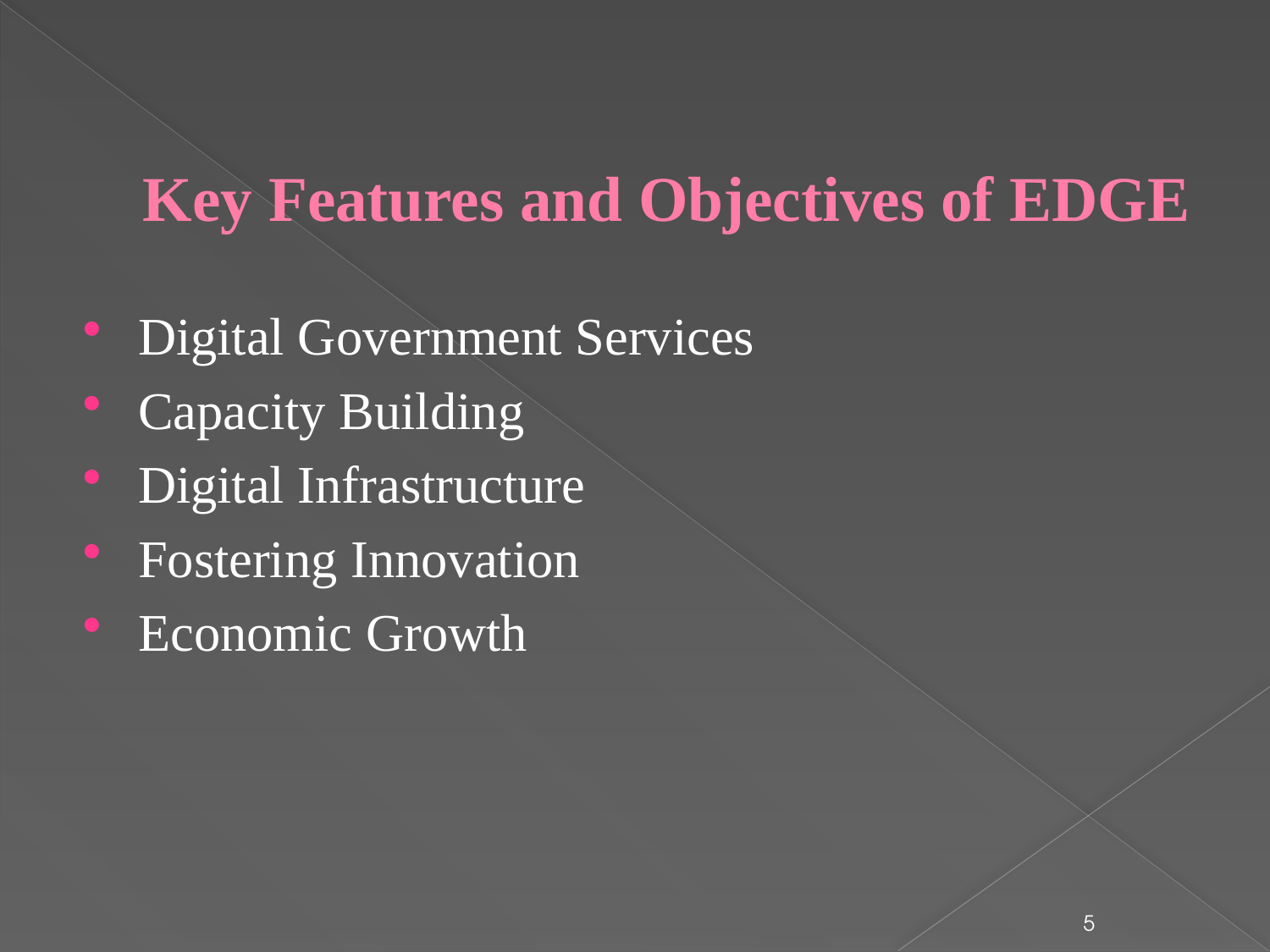

# Key Features and Objectives of EDGE
Digital Government Services
Capacity Building
Digital Infrastructure
Fostering Innovation
Economic Growth

5